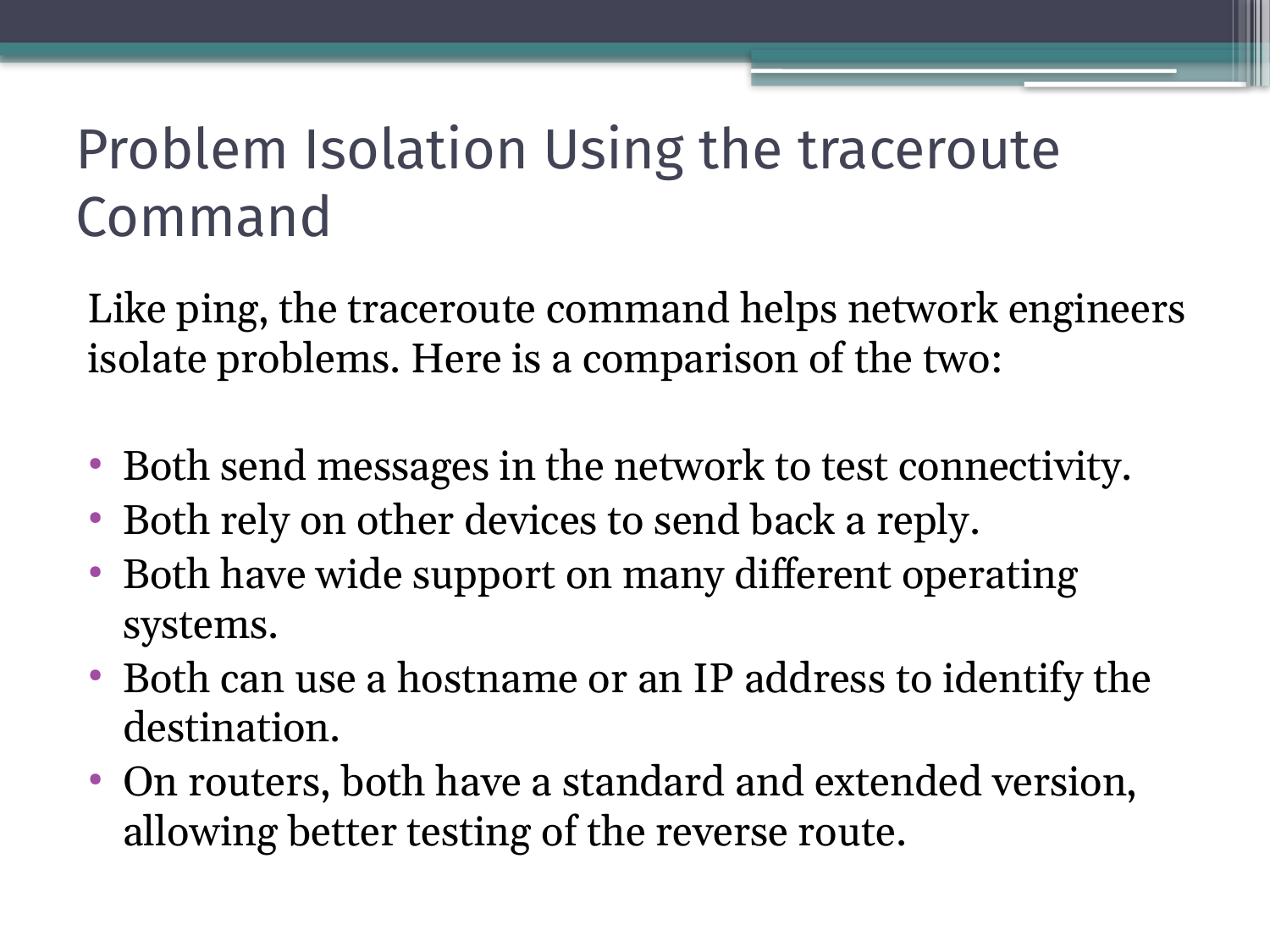

# Problem Isolation Using the traceroute Command
Like ping, the traceroute command helps network engineers isolate problems. Here is a comparison of the two:

Both send messages in the network to test connectivity.
Both rely on other devices to send back a reply.
Both have wide support on many different operating systems.
Both can use a hostname or an IP address to identify the destination.
On routers, both have a standard and extended version, allowing better testing of the reverse route.